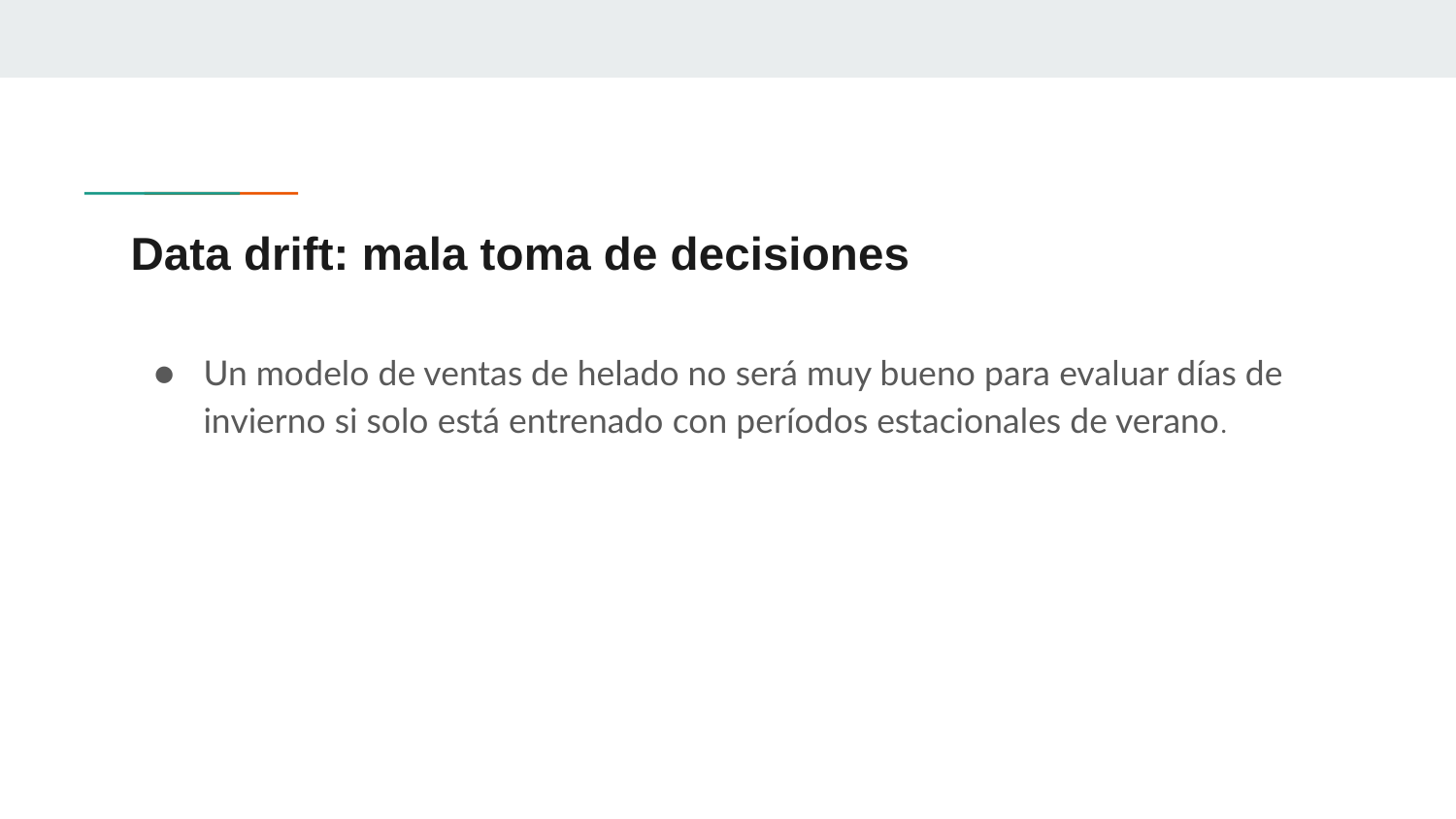

# Data drift: mala toma de decisiones
Un modelo de ventas de helado no será muy bueno para evaluar días de invierno si solo está entrenado con períodos estacionales de verano.